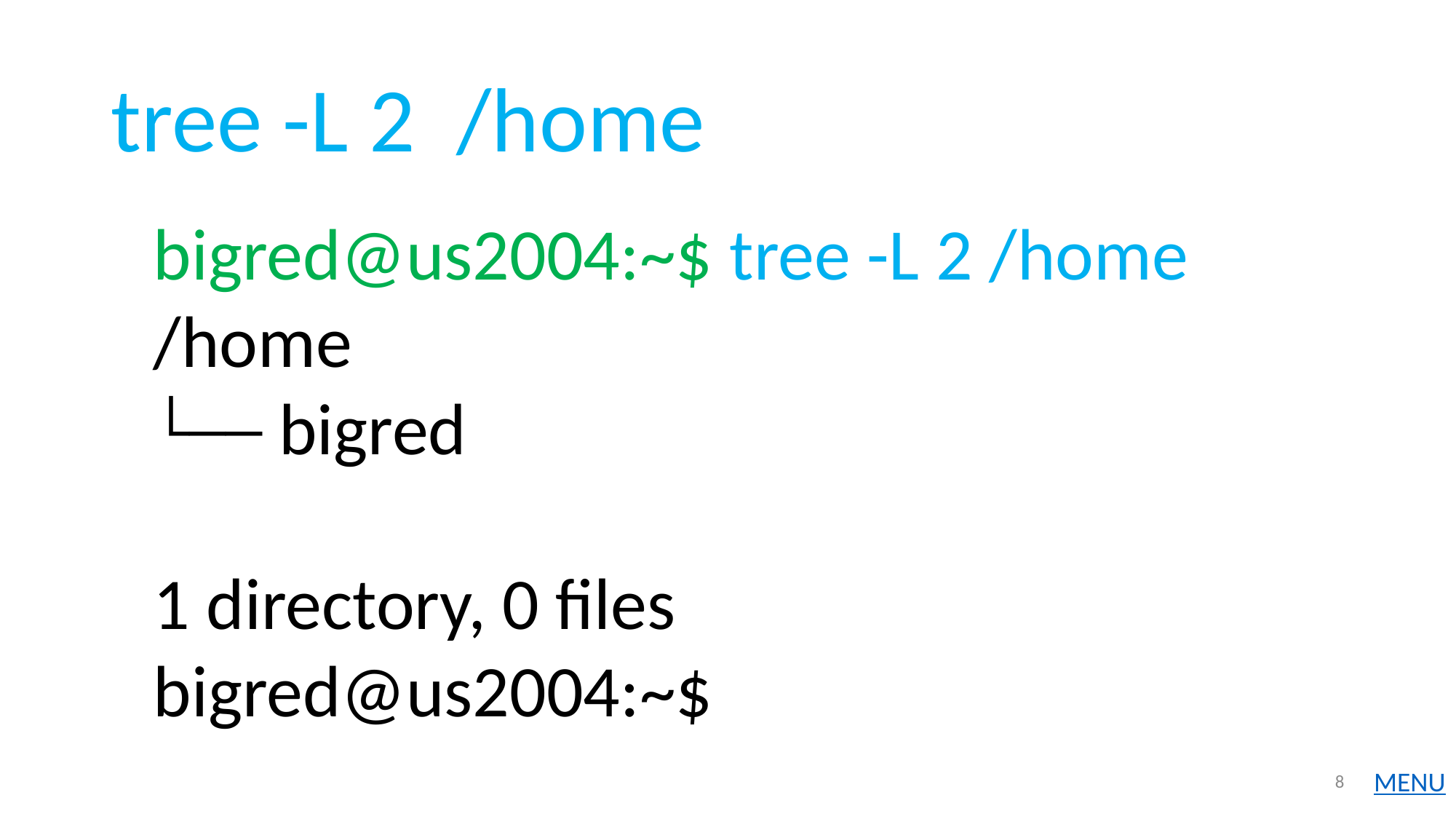

# tree -L 2  /home
bigred@us2004:~$ tree -L 2 /home
/home
└── bigred

1 directory, 0 files
bigred@us2004:~$
8